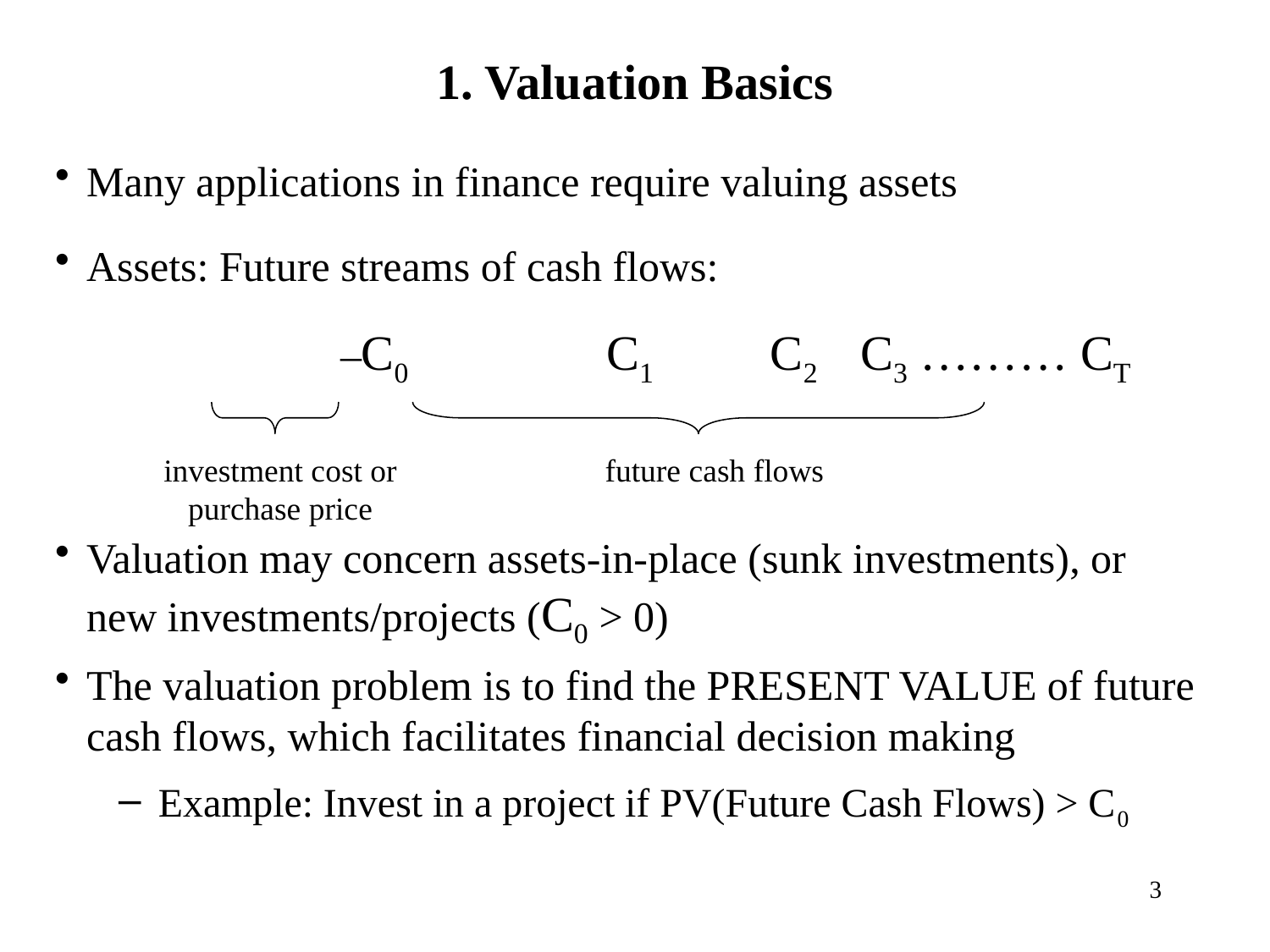

# 1. Valuation Basics

Many applications in finance require valuing assets
Assets: Future streams of cash flows:
			‒C0 		 C1 	    C2 	 C3 ……… CT

Valuation may concern assets-in-place (sunk investments), or new investments/projects (C0 > 0)
The valuation problem is to find the PRESENT VALUE of future cash flows, which facilitates financial decision making
Example: Invest in a project if PV(Future Cash Flows) > C0

investment cost or purchase price
future cash flows
3